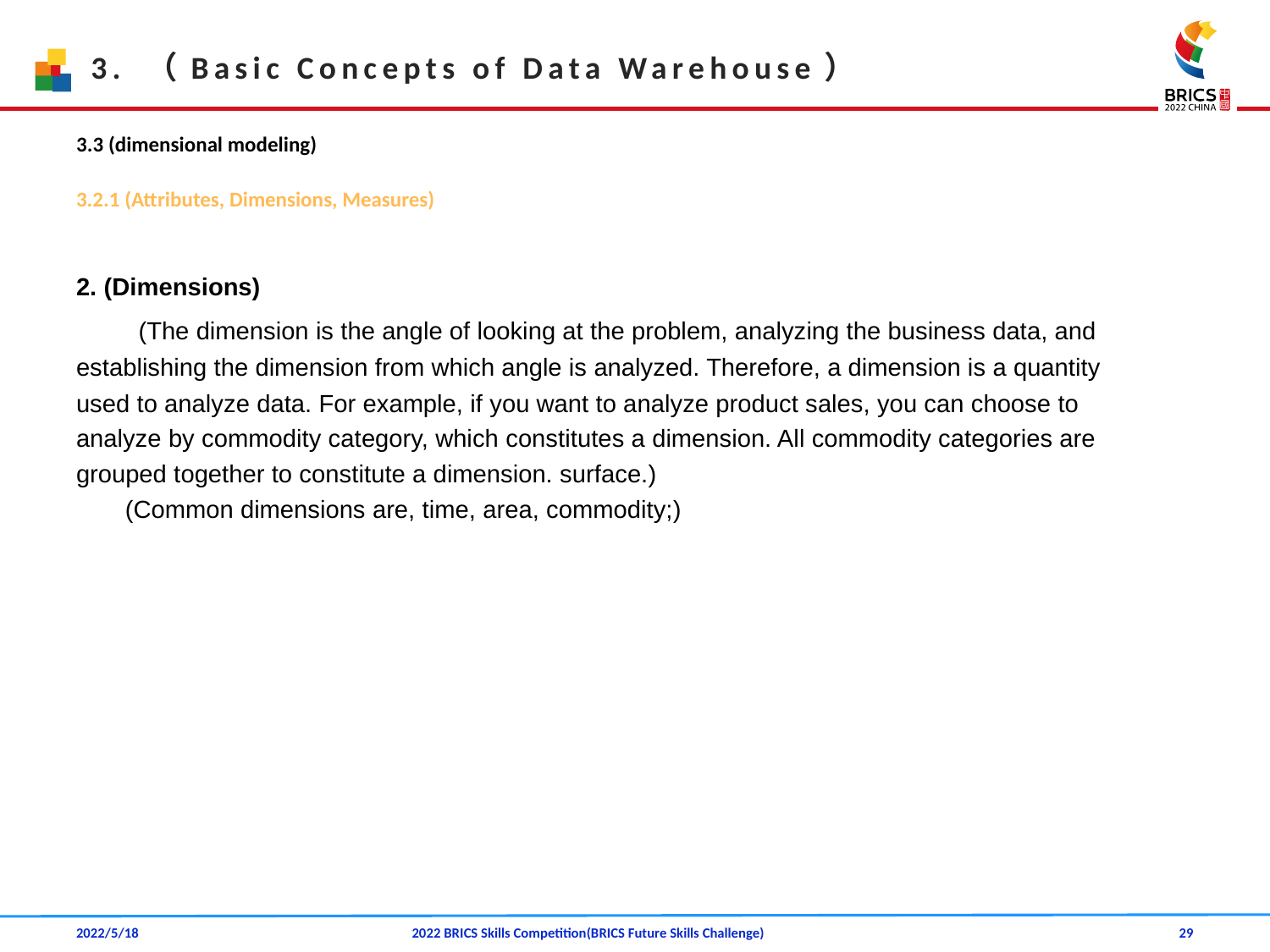

3. （Basic Concepts of Data Warehouse）
3.3 (dimensional modeling)

3.2.1 (Attributes, Dimensions, Measures)

2. (Dimensions)
       (The dimension is the angle of looking at the problem, analyzing the business data, and establishing the dimension from which angle is analyzed. Therefore, a dimension is a quantity used to analyze data. For example, if you want to analyze product sales, you can choose to analyze by commodity category, which constitutes a dimension. All commodity categories are grouped together to constitute a dimension. surface.)
       (Common dimensions are, time, area, commodity;)
2022/5/18
2022 BRICS Skills Competition(BRICS Future Skills Challenge)
29